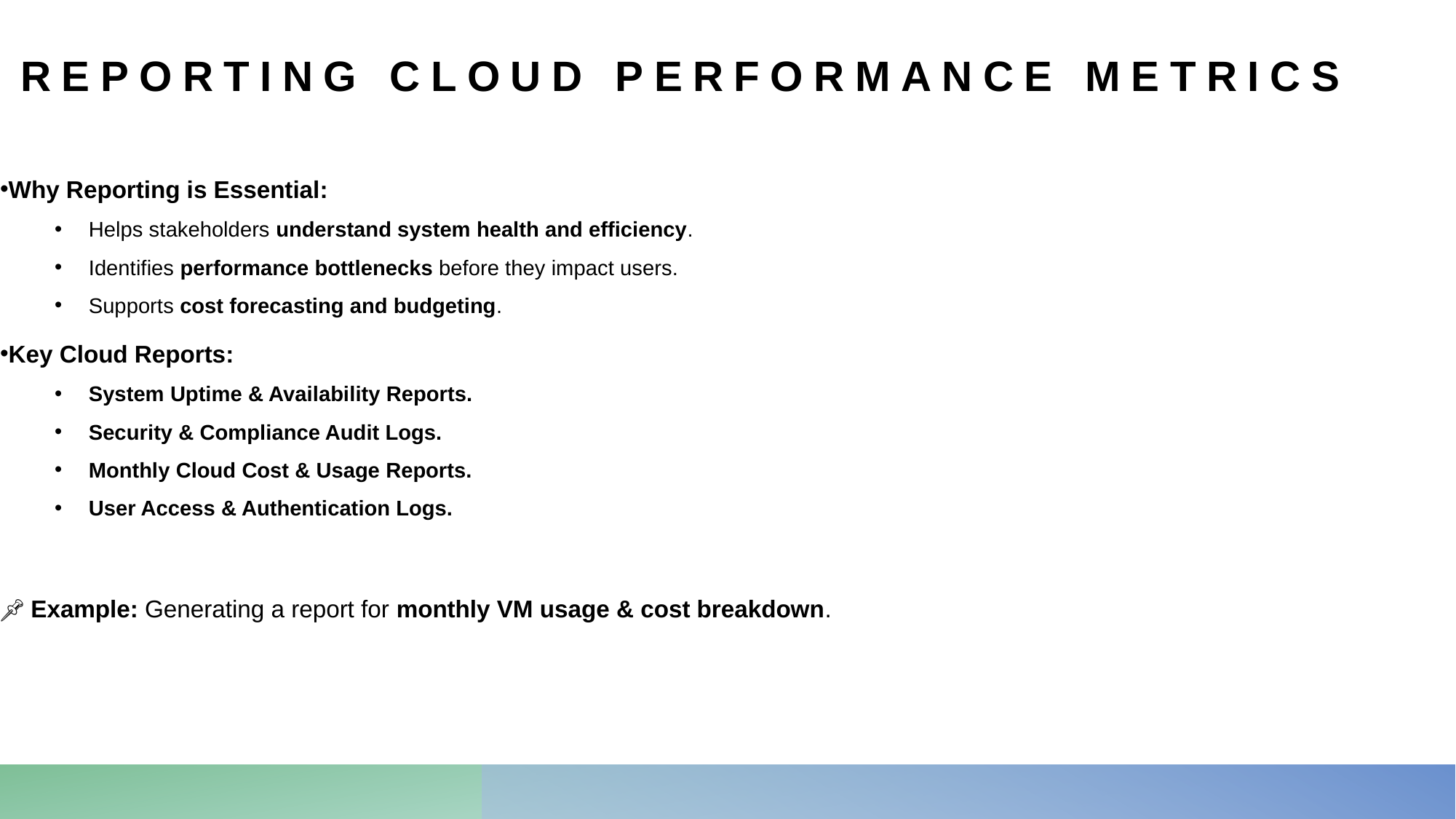

# Reporting Cloud Performance Metrics

Why Reporting is Essential:
Helps stakeholders understand system health and efficiency.
Identifies performance bottlenecks before they impact users.
Supports cost forecasting and budgeting.
Key Cloud Reports:
System Uptime & Availability Reports.
Security & Compliance Audit Logs.
Monthly Cloud Cost & Usage Reports.
User Access & Authentication Logs.

📌 Example: Generating a report for monthly VM usage & cost breakdown.